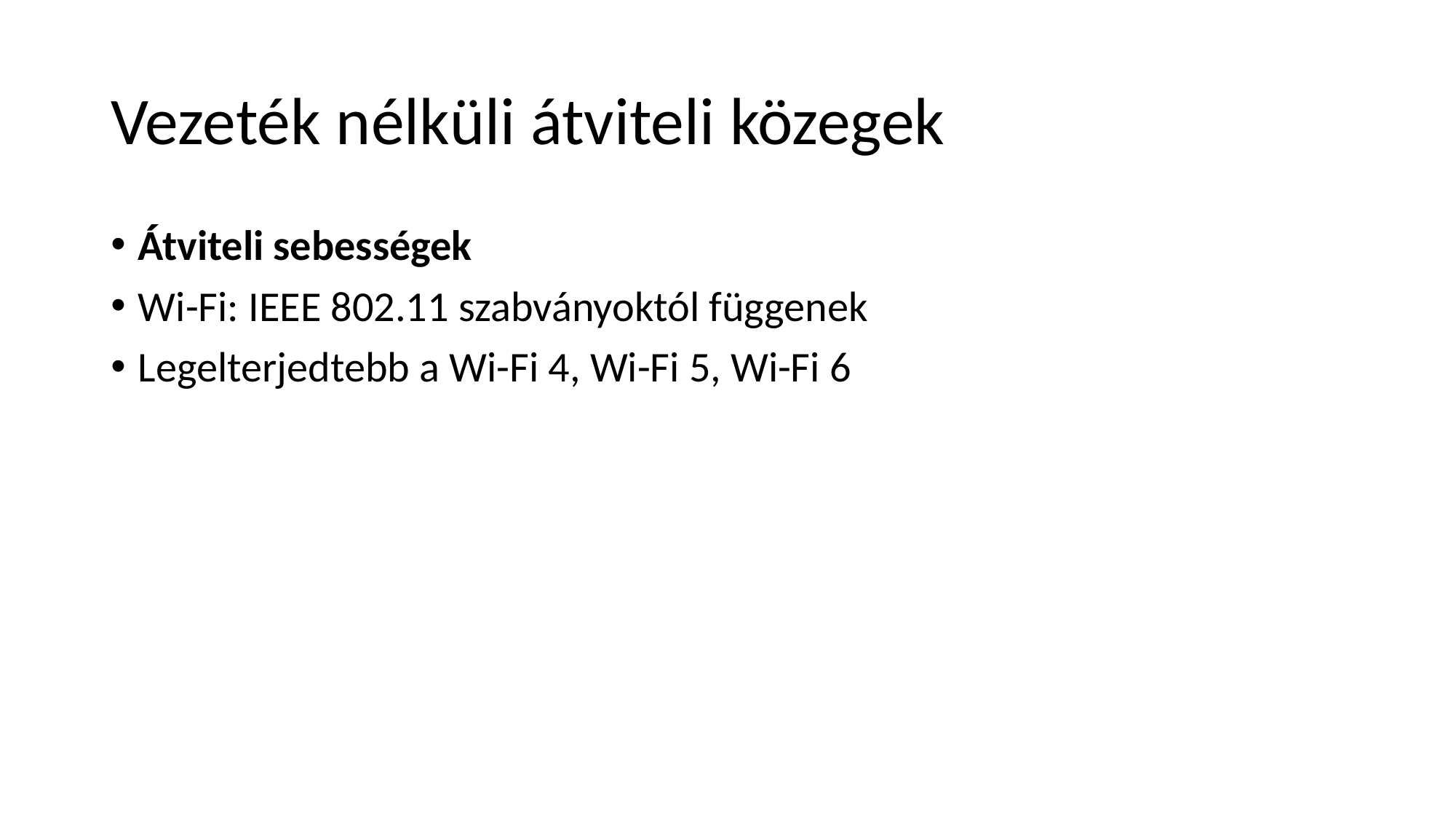

# Vezeték nélküli átviteli közegek
Átviteli sebességek
Wi-Fi: IEEE 802.11 szabványoktól függenek
Legelterjedtebb a Wi-Fi 4, Wi-Fi 5, Wi-Fi 6